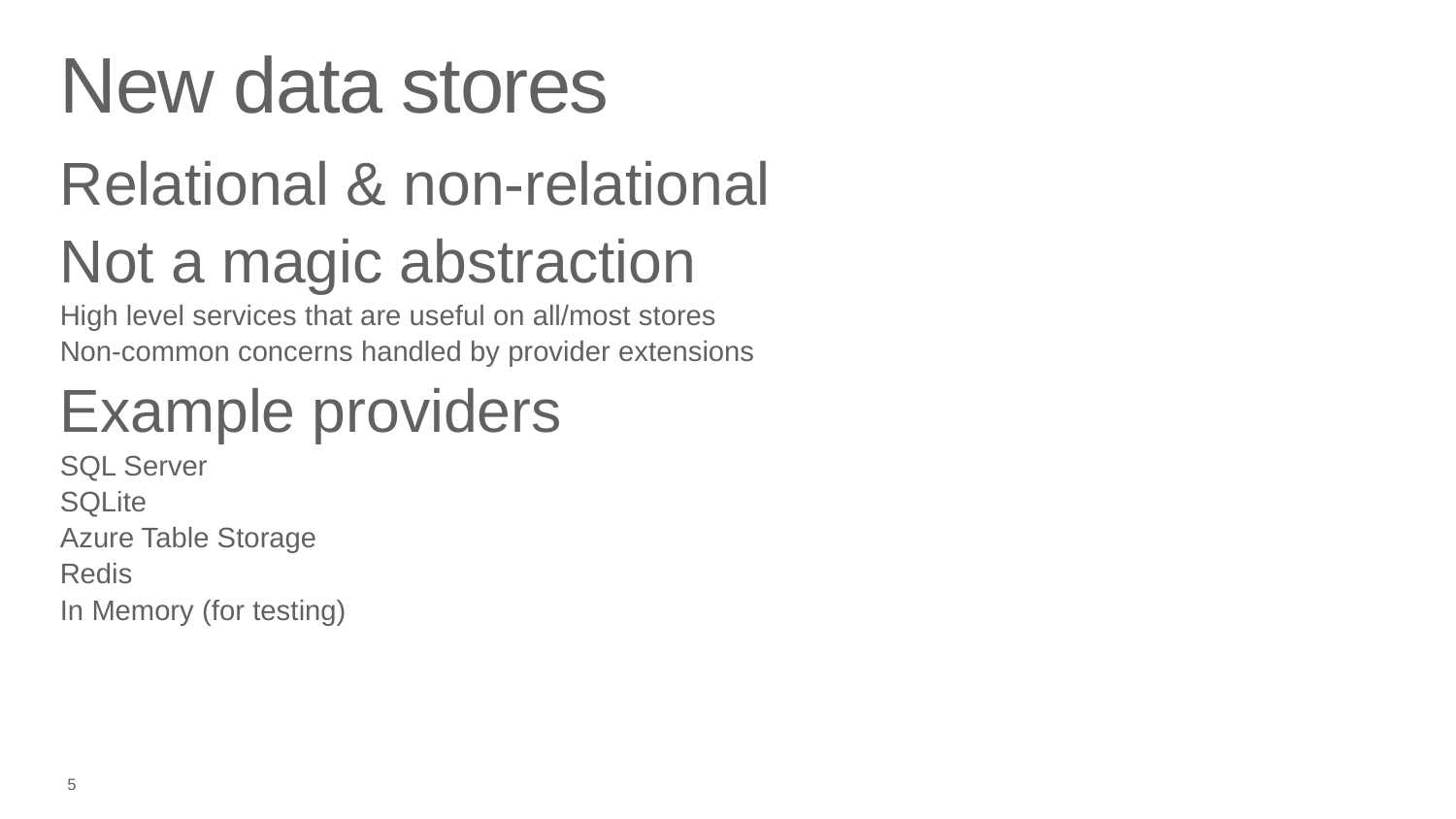

# New data stores
Relational & non-relational
Not a magic abstraction
High level services that are useful on all/most stores
Non-common concerns handled by provider extensions
Example providers
SQL Server
SQLite
Azure Table Storage
Redis
In Memory (for testing)